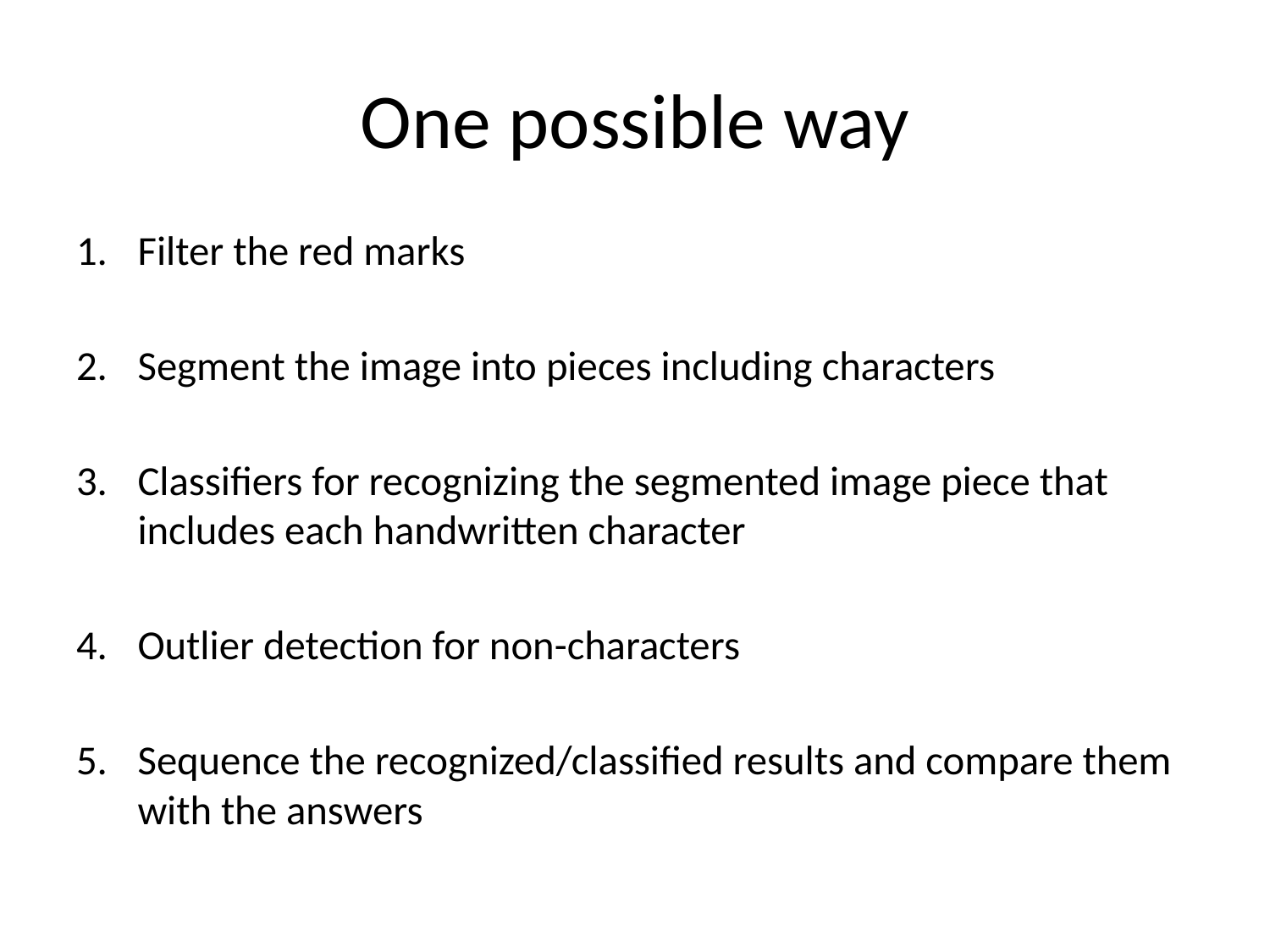

# One possible way
Filter the red marks

Segment the image into pieces including characters

Classifiers for recognizing the segmented image piece that includes each handwritten character

Outlier detection for non-characters

Sequence the recognized/classified results and compare them with the answers